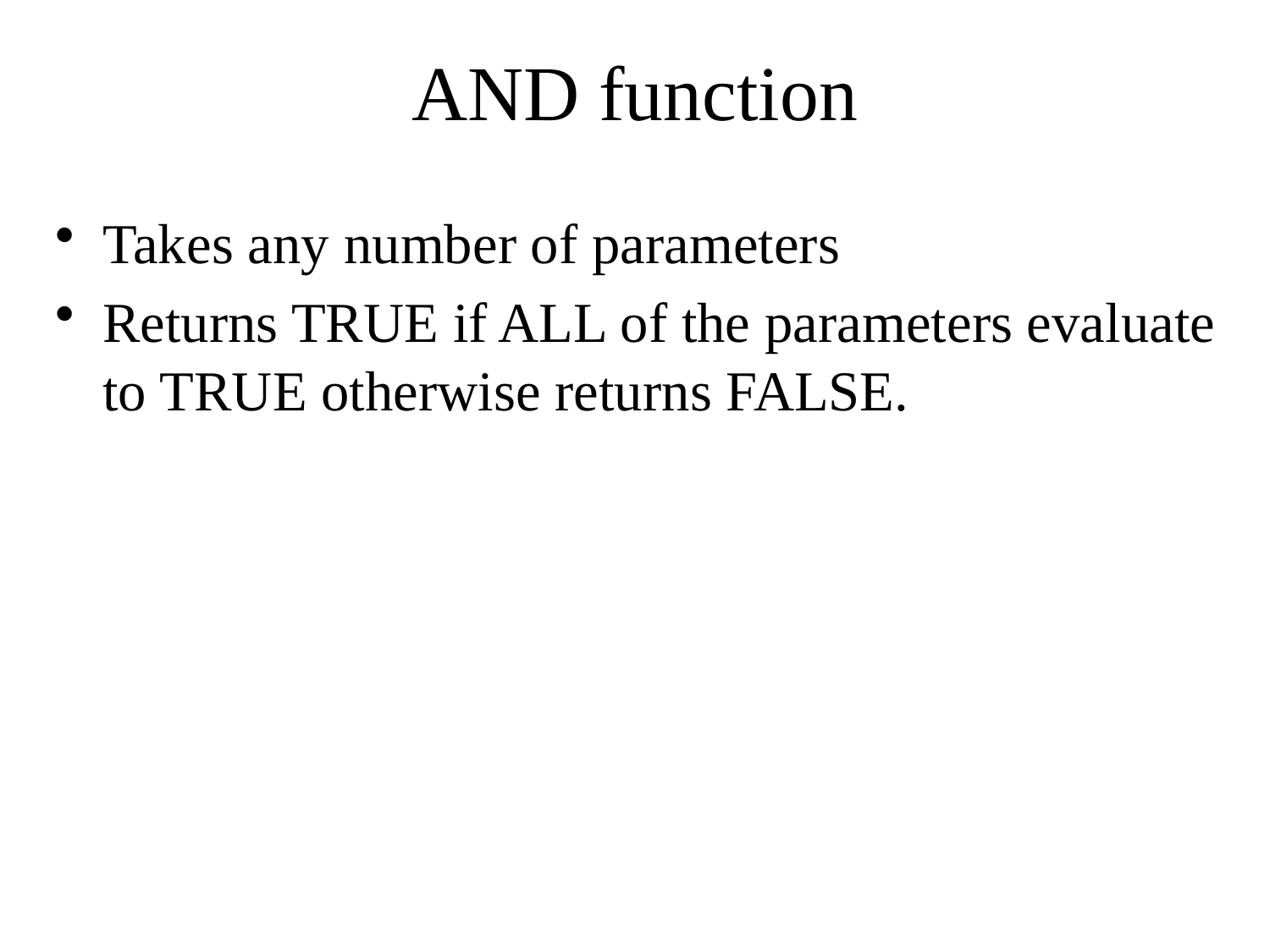

127
# AND function
Takes any number of parameters
Returns TRUE if ALL of the parameters evaluate to TRUE otherwise returns FALSE.